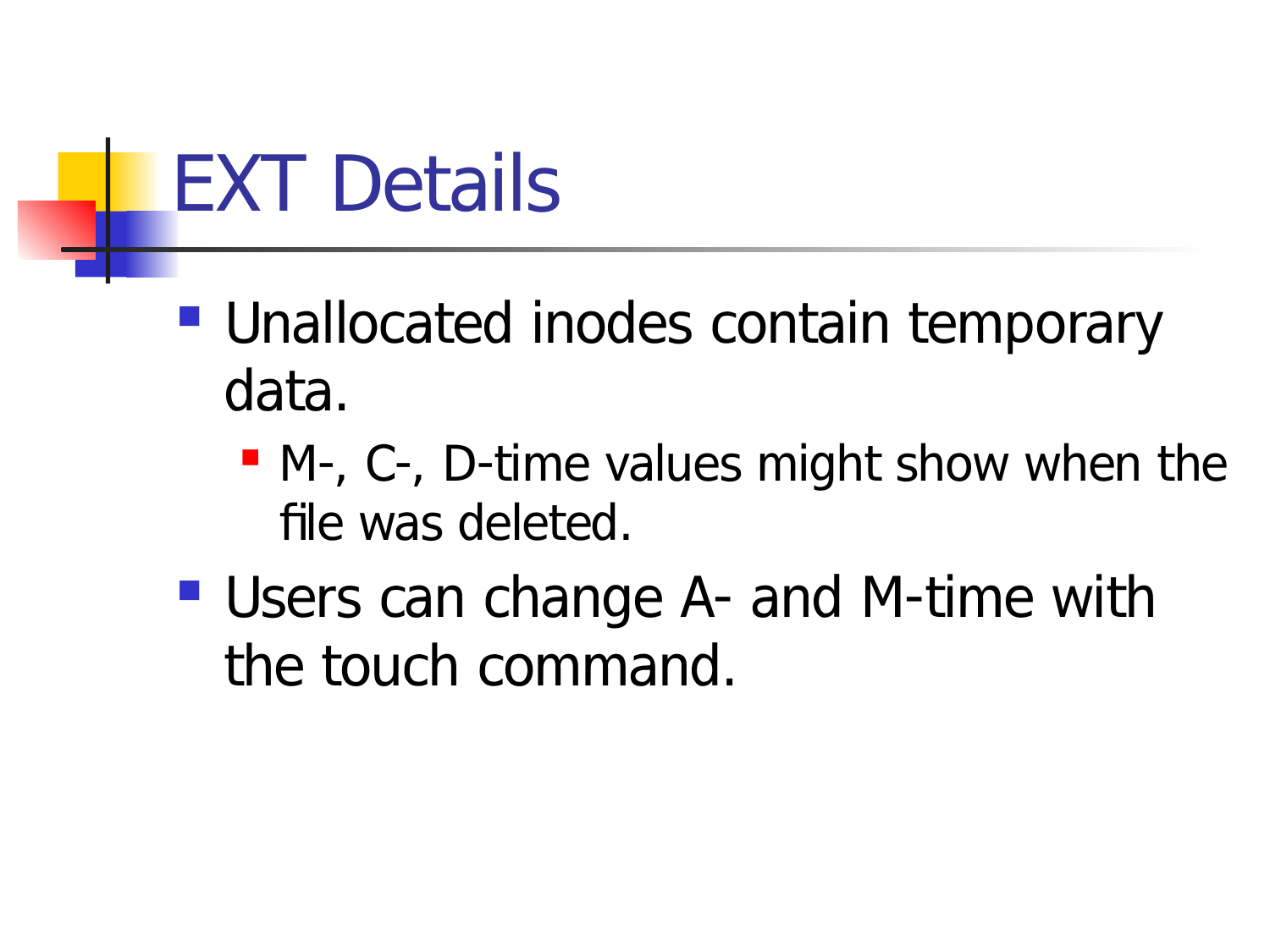

# EXT Details
Unallocated inodes contain temporary data.
M-, C-, D-time values might show when the file was deleted.
Users can change A- and M-time with the touch command.